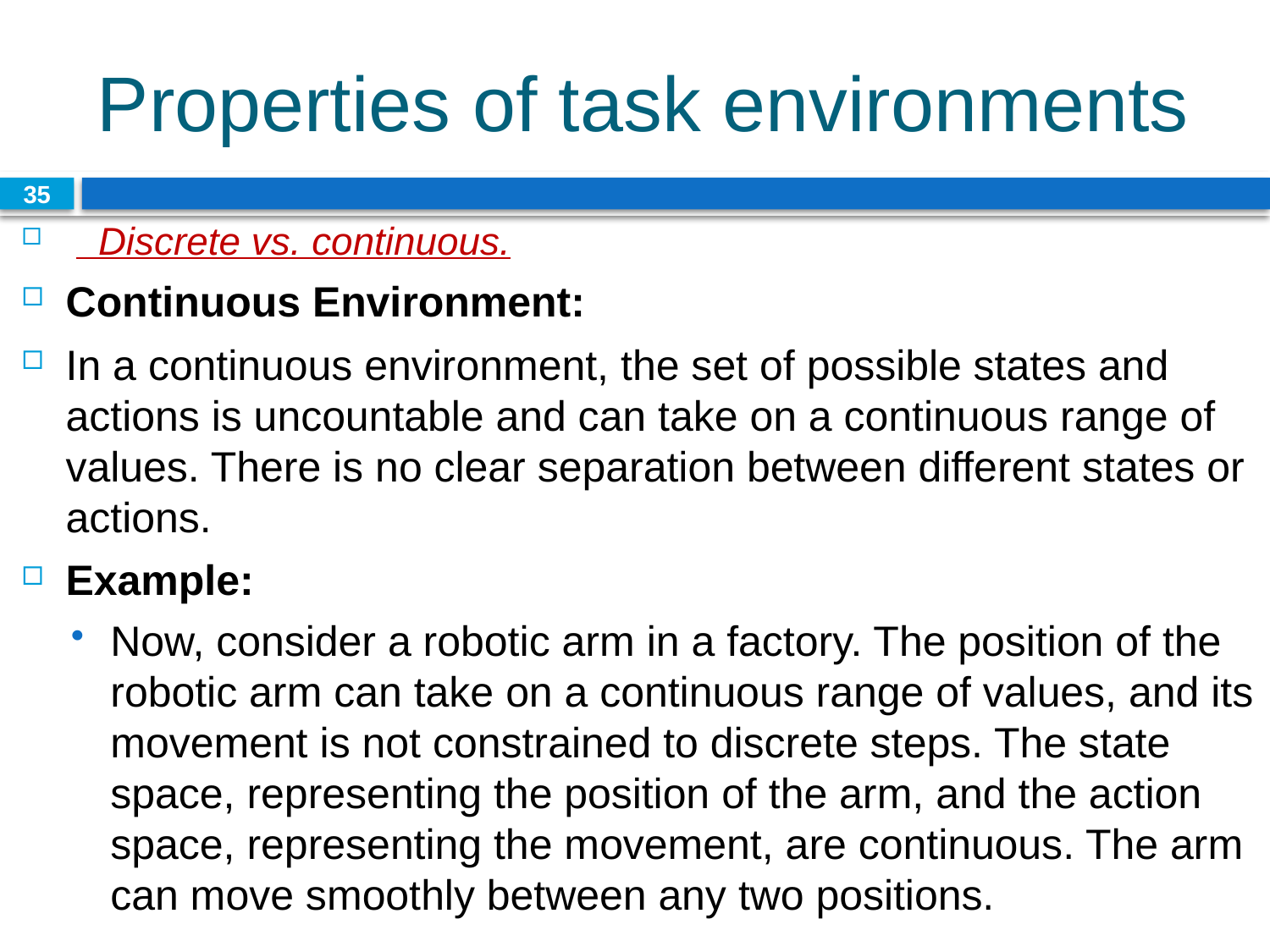

# Properties of task environments
35
   Discrete vs. continuous.
Continuous Environment:
In a continuous environment, the set of possible states and actions is uncountable and can take on a continuous range of values. There is no clear separation between different states or actions.
Example:
Now, consider a robotic arm in a factory. The position of the robotic arm can take on a continuous range of values, and its movement is not constrained to discrete steps. The state space, representing the position of the arm, and the action space, representing the movement, are continuous. The arm can move smoothly between any two positions.